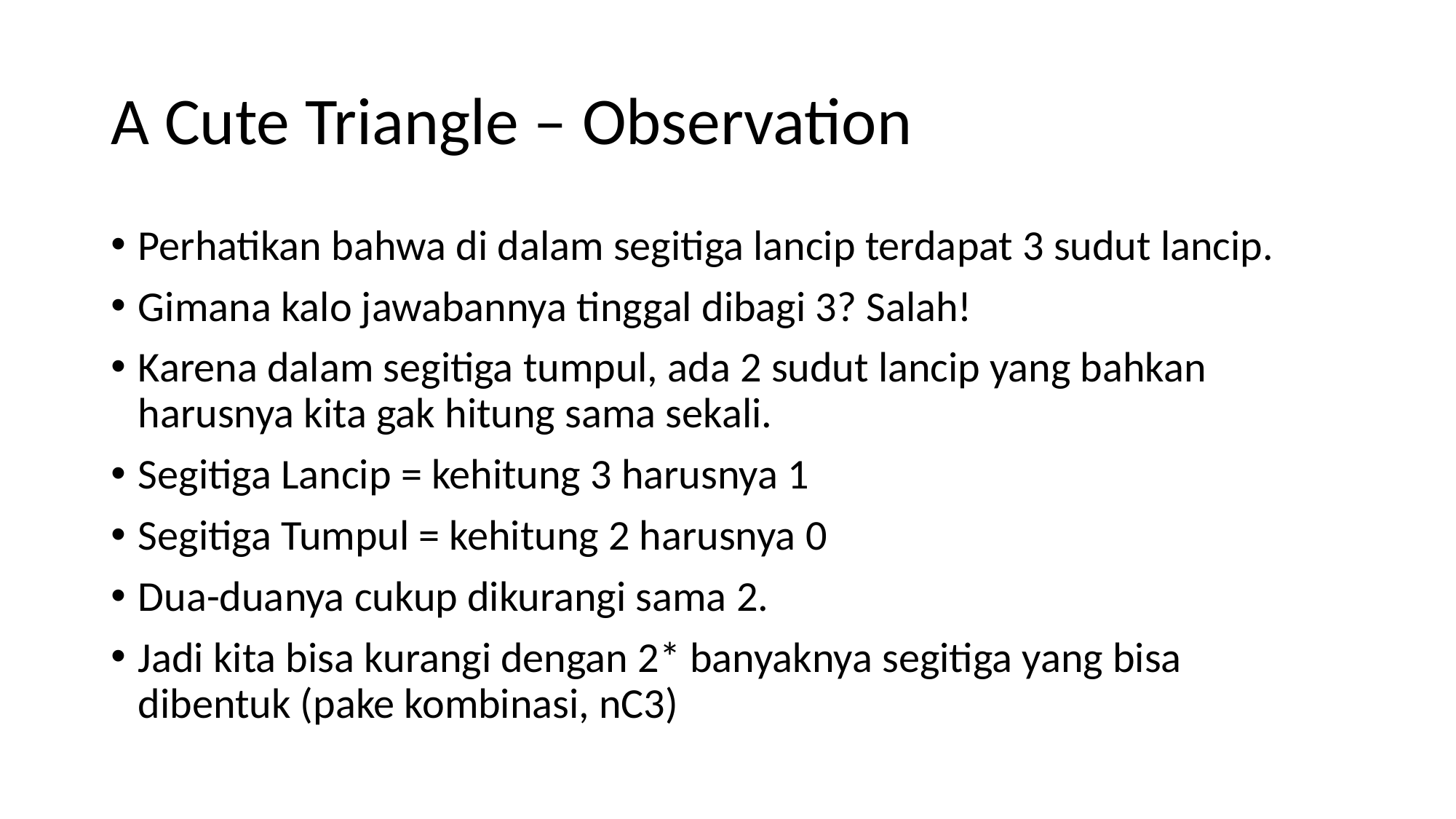

# A Cute Triangle – Observation
Perhatikan bahwa di dalam segitiga lancip terdapat 3 sudut lancip.
Gimana kalo jawabannya tinggal dibagi 3? Salah!
Karena dalam segitiga tumpul, ada 2 sudut lancip yang bahkan harusnya kita gak hitung sama sekali.
Segitiga Lancip = kehitung 3 harusnya 1
Segitiga Tumpul = kehitung 2 harusnya 0
Dua-duanya cukup dikurangi sama 2.
Jadi kita bisa kurangi dengan 2* banyaknya segitiga yang bisa dibentuk (pake kombinasi, nC3)